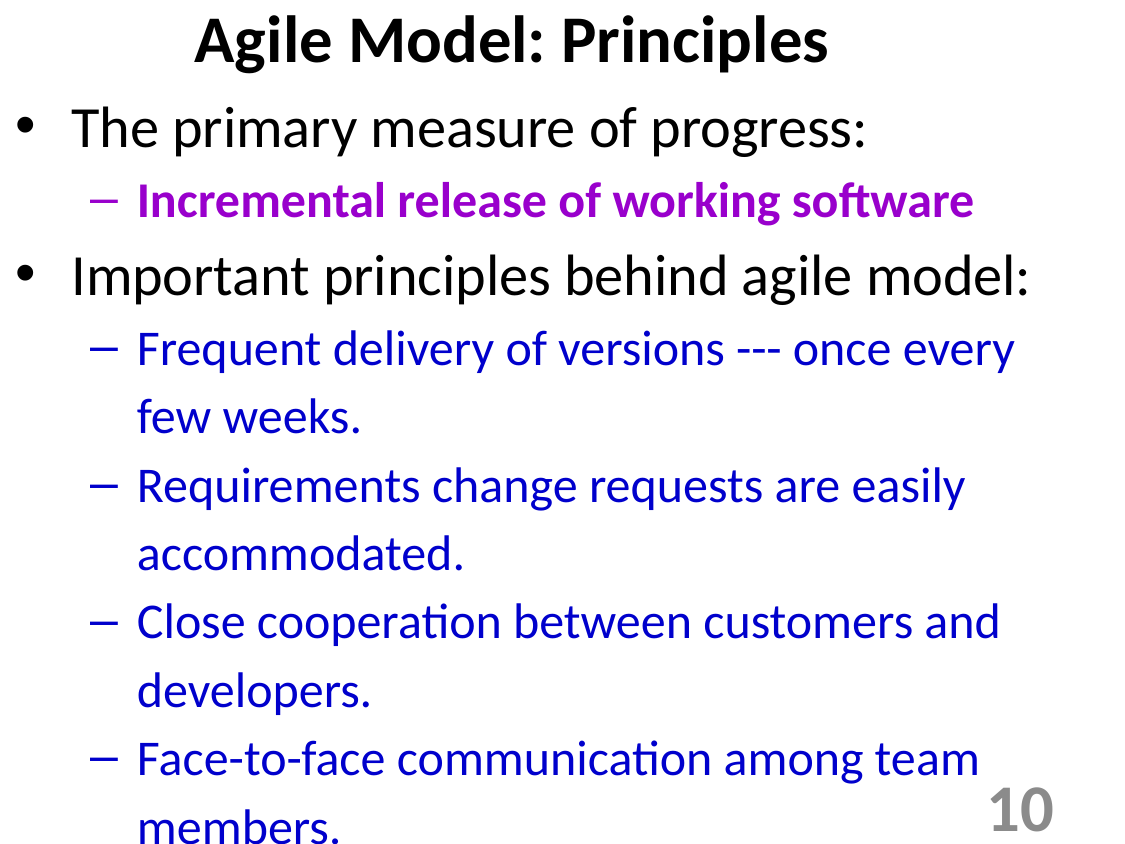

Agile Model: Principles
The primary measure of progress:
Incremental release of working software
Important principles behind agile model:
Frequent delivery of versions --- once every few weeks.
Requirements change requests are easily accommodated.
Close cooperation between customers and developers.
Face-to-face communication among team members.

10